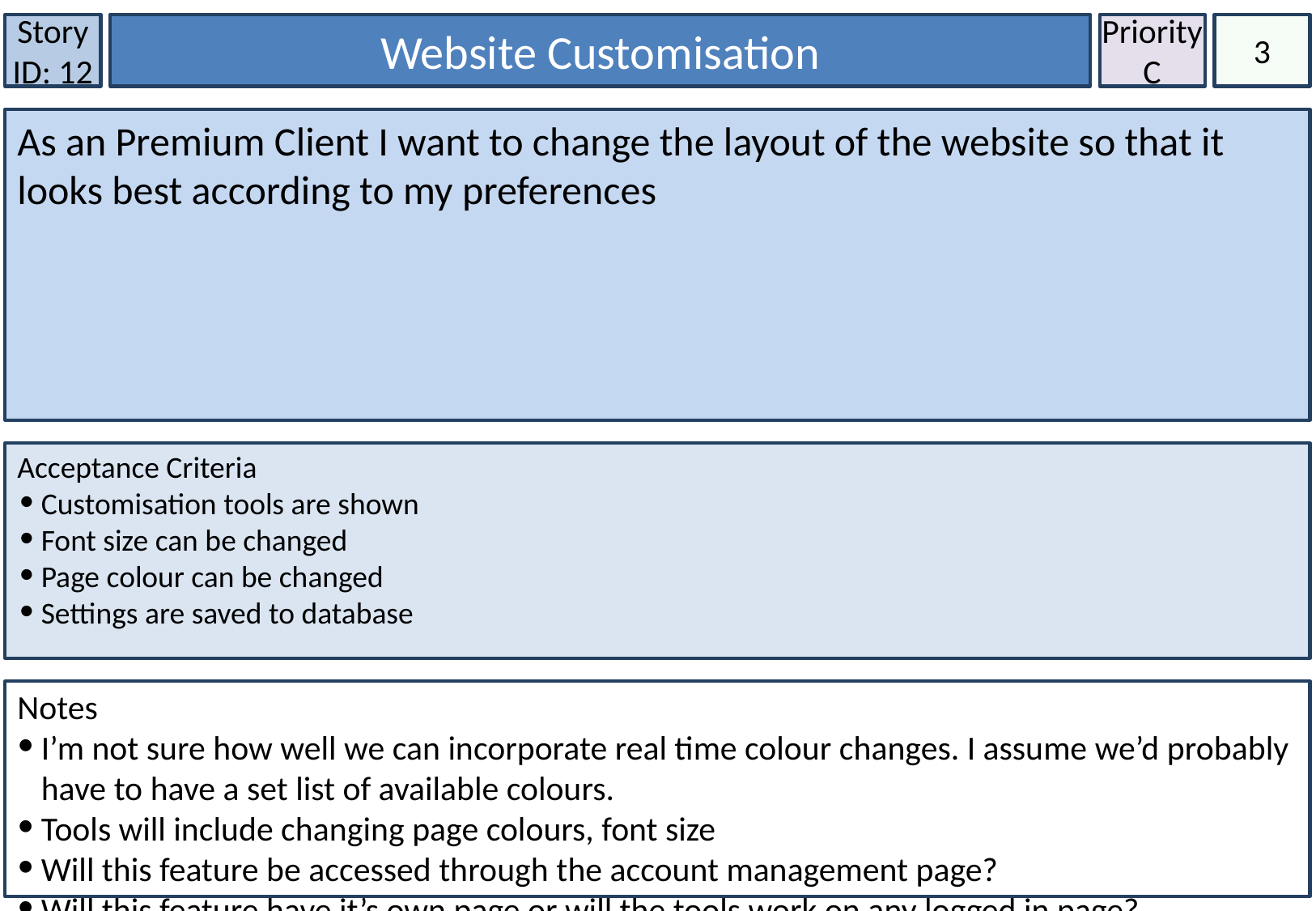

Story ID: 12
Website Customisation

PriorityC

3
As an Premium Client I want to change the layout of the website so that it looks best according to my preferences
Acceptance Criteria
Customisation tools are shown
Font size can be changed
Page colour can be changed
Settings are saved to database

Notes
I’m not sure how well we can incorporate real time colour changes. I assume we’d probably have to have a set list of available colours.
Tools will include changing page colours, font size
Will this feature be accessed through the account management page?
Will this feature have it’s own page or will the tools work on any logged in page?
Potentially show changes in real time?